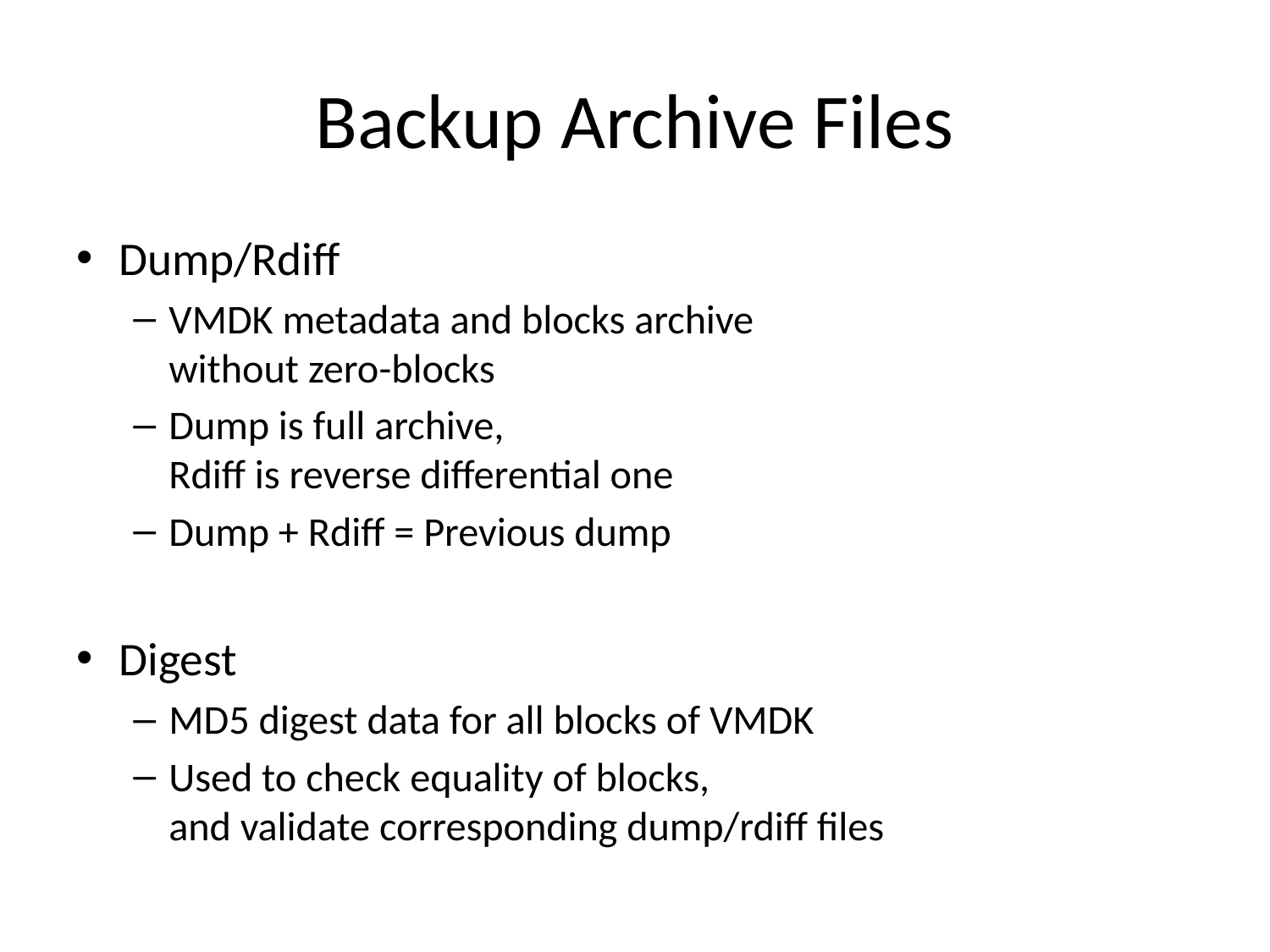

# Backup Archive Files
Dump/Rdiff
VMDK metadata and blocks archive
without zero-blocks
Dump is full archive,
Rdiff is reverse differential one
Dump + Rdiff = Previous dump

Digest
MD5 digest data for all blocks of VMDK
Used to check equality of blocks,
and validate corresponding dump/rdiff files